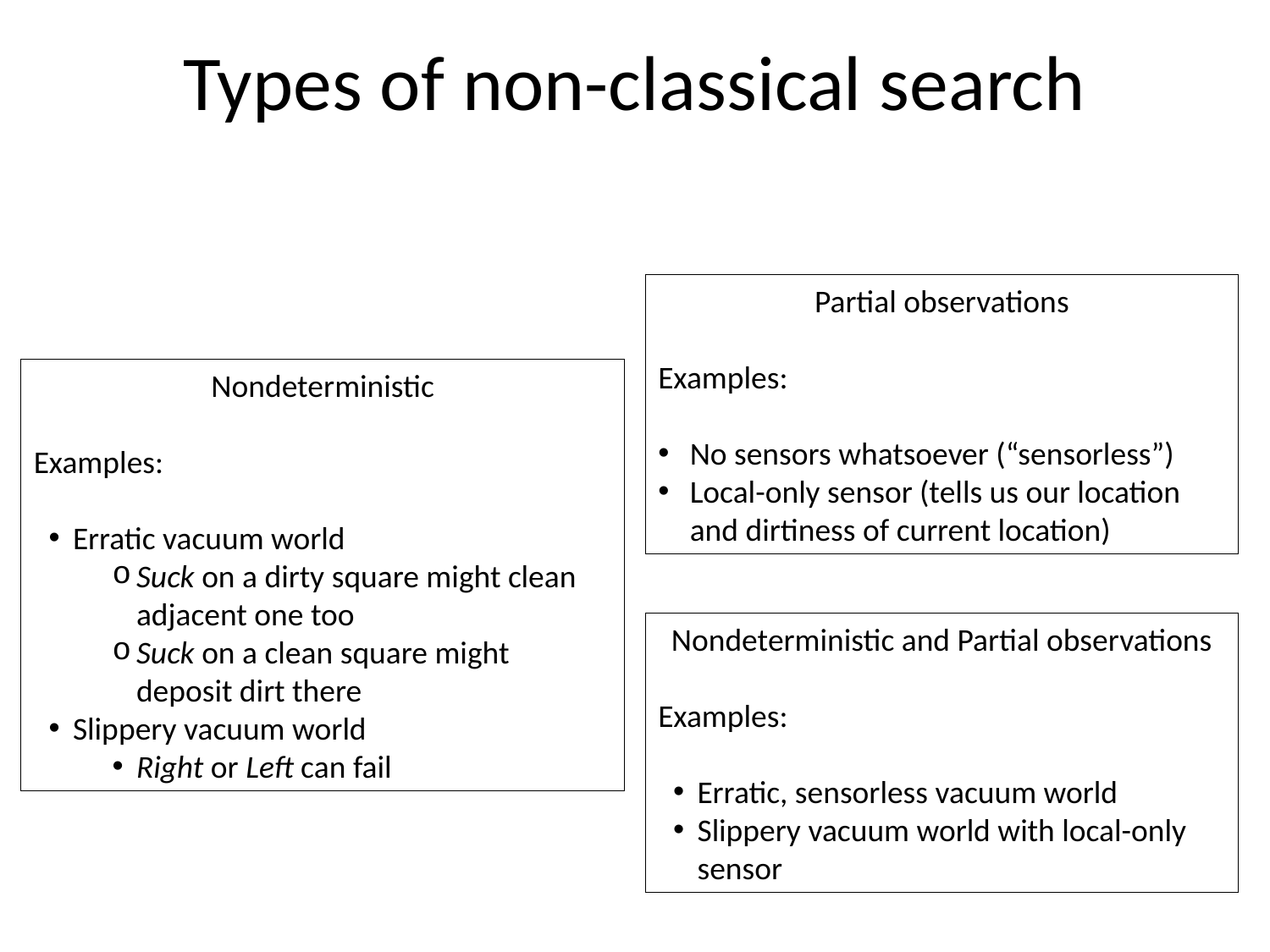

# Types of non-classical search
Partial observations

Examples:

No sensors whatsoever (“sensorless”)
Local-only sensor (tells us our location and dirtiness of current location)
Nondeterministic

Examples:

Erratic vacuum world
Suck on a dirty square might clean adjacent one too
Suck on a clean square might deposit dirt there
Slippery vacuum world
Right or Left can fail
Nondeterministic and Partial observations

Examples:

Erratic, sensorless vacuum world
Slippery vacuum world with local-only sensor